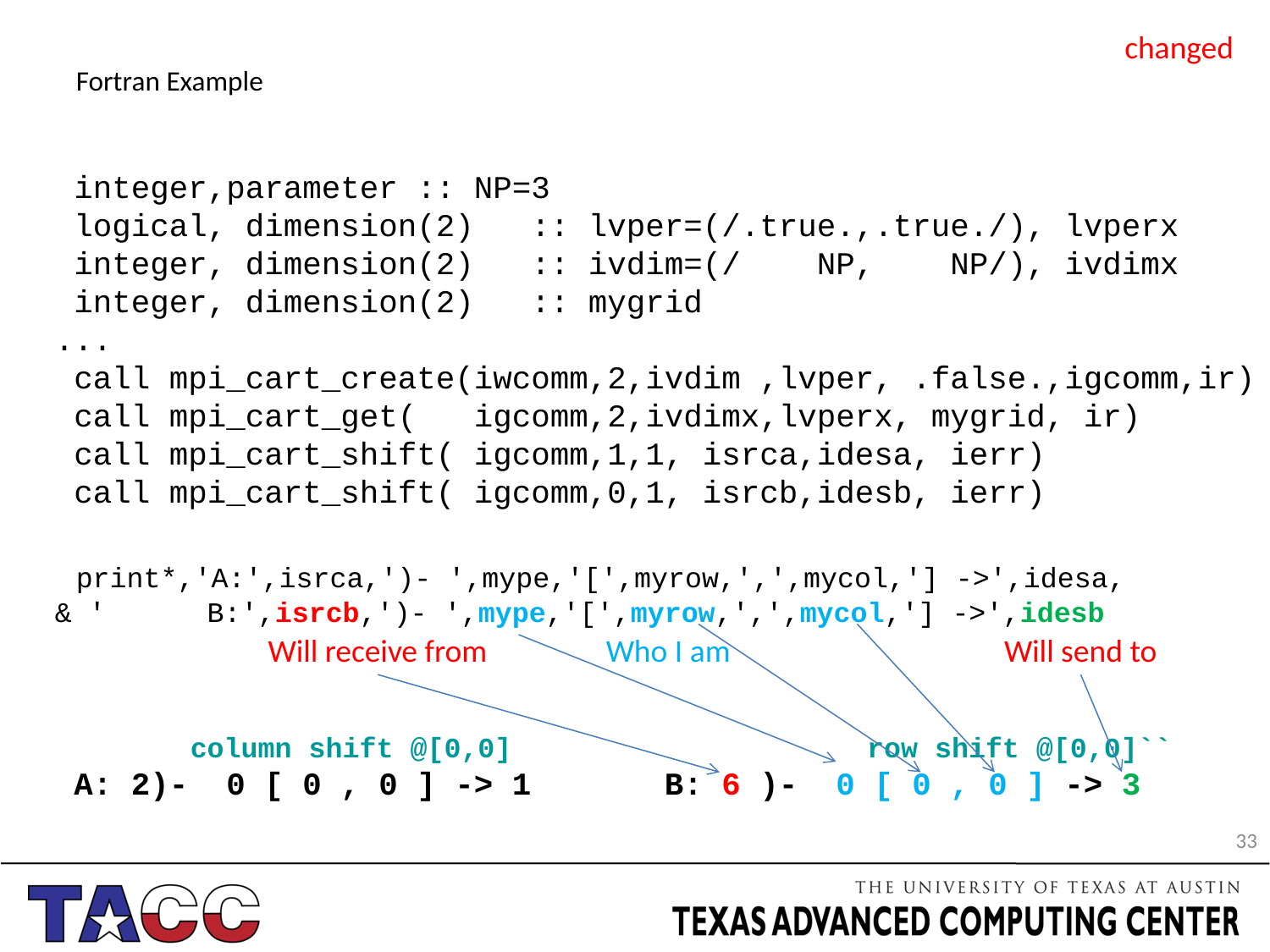

changed
# Fortran Example

 integer,parameter :: NP=3
 logical, dimension(2)   :: lvper=(/.true.,.true./), lvperx
 integer, dimension(2)   :: ivdim=(/    NP,    NP/), ivdimx
 integer, dimension(2)   :: mygrid
...
 call mpi_cart_create(iwcomm,2,ivdim ,lvper, .false.,igcomm,ir)
 call mpi_cart_get(   igcomm,2,ivdimx,lvperx, mygrid, ir)
 call mpi_cart_shift( igcomm,1,1, isrca,idesa, ierr)
 call mpi_cart_shift( igcomm,0,1, isrcb,idesb, ierr)

 print*,'A:',isrca,')- ',mype,'[',myrow,',',mycol,'] ->',idesa,
& '      B:',isrcb,')- ',mype,'[',myrow,',',mycol,'] ->',idesb

        column shift @[0,0]                     row shift @[0,0]``
 A: 2)-  0 [ 0 , 0 ] -> 1       B: 6 )-  0 [ 0 , 0 ] -> 3
Will receive from
Who I am
Will send to
33